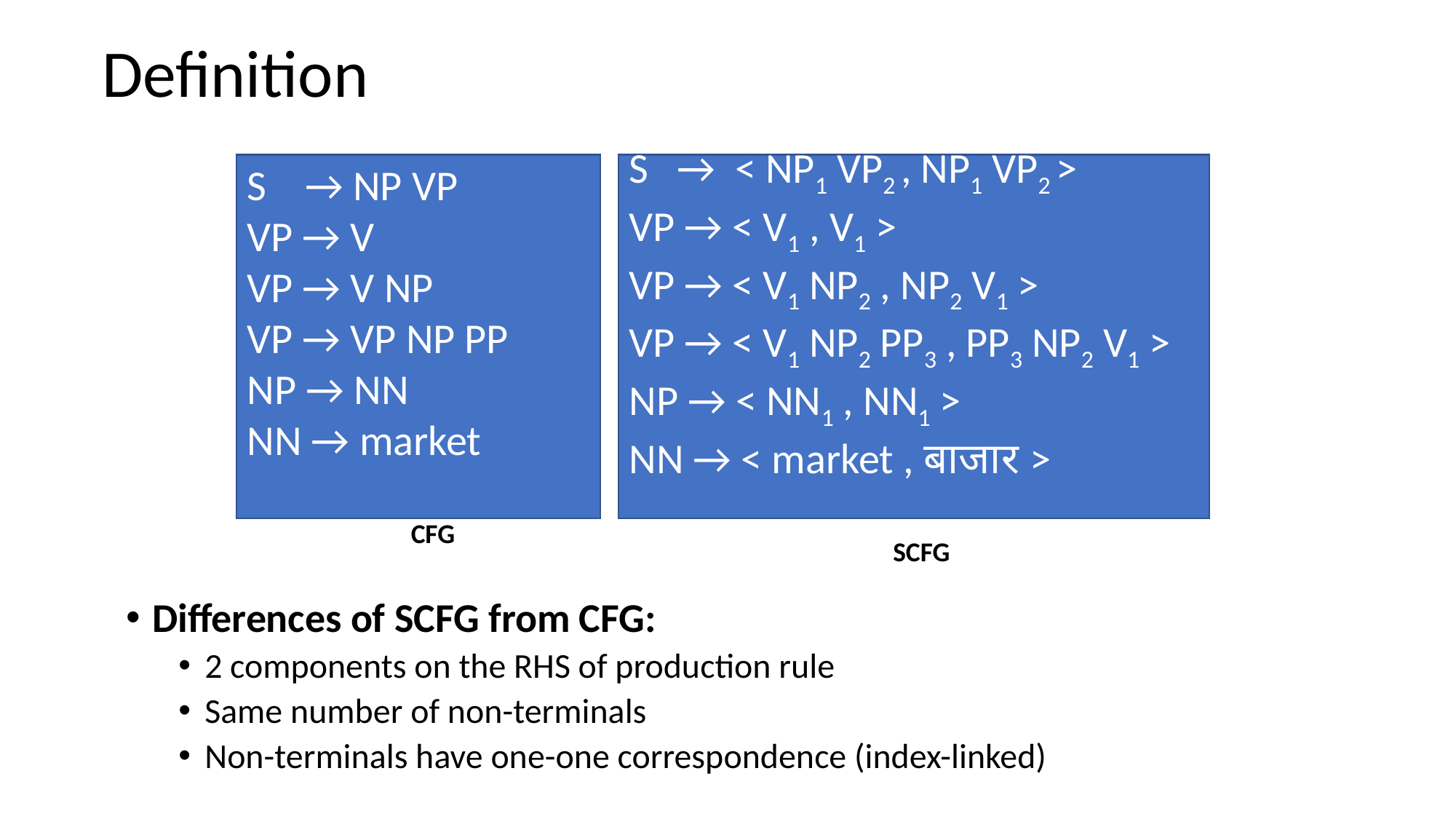

# Definition
S    → NP VP
VP → V
VP → V NP
VP → VP NP PP
NP → NN
NN → market

S   →  < NP1 VP2 , NP1 VP2 >
VP → < V1 , V1 >
VP → < V1 NP2 , NP2 V1 >
VP → < V1 NP2 PP3 , PP3 NP2 V1 >
NP → < NN1 , NN1 >
NN → < market , बाजार >

CFG
SCFG
Differences of SCFG from CFG:
2 components on the RHS of production rule
Same number of non-terminals
Non-terminals have one-one correspondence (index-linked)